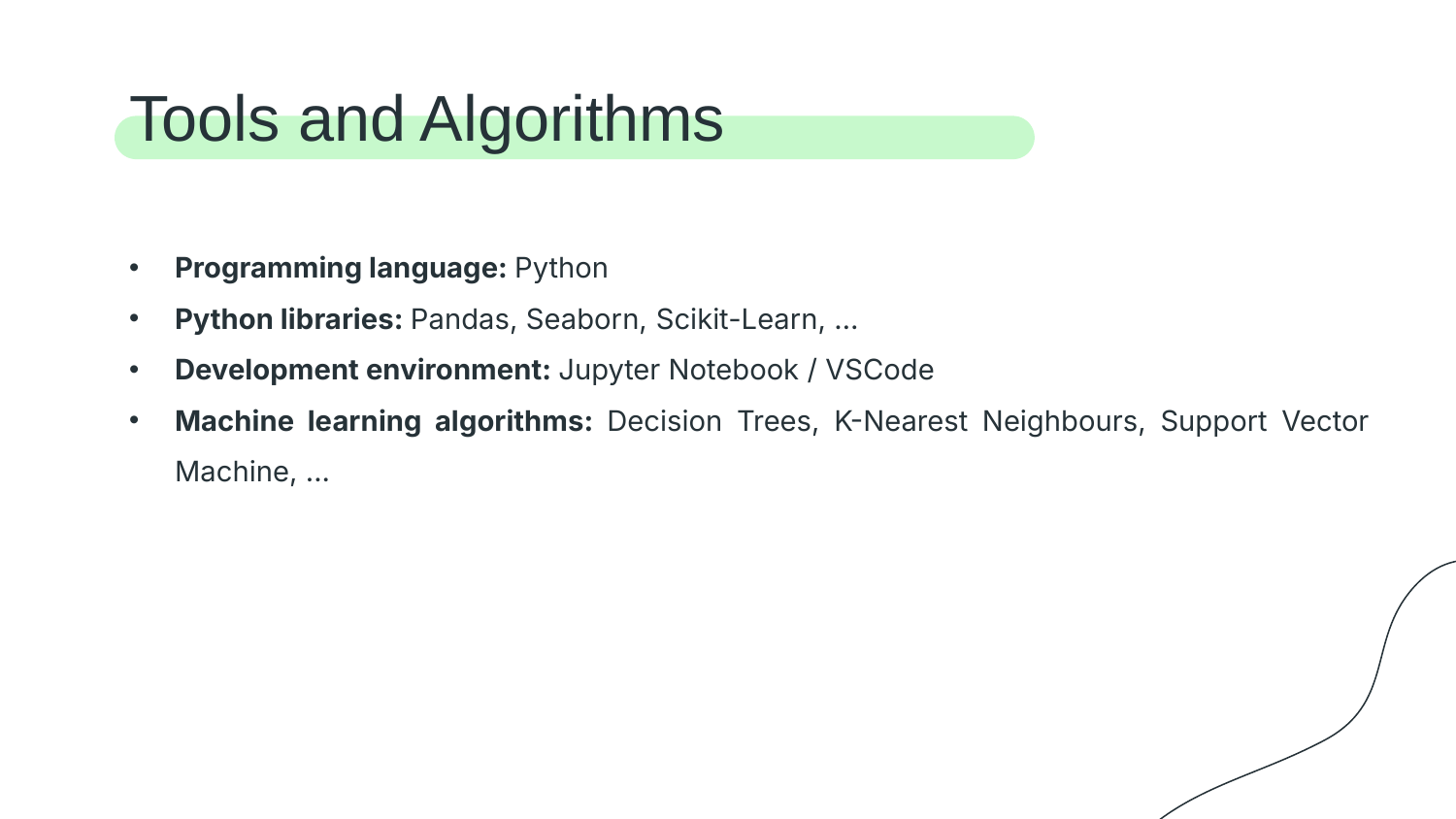

# Tools and Algorithms
Programming language: Python
Python libraries: Pandas, Seaborn, Scikit-Learn, …
Development environment: Jupyter Notebook / VSCode
Machine learning algorithms: Decision Trees, K-Nearest Neighbours, Support Vector Machine, ...